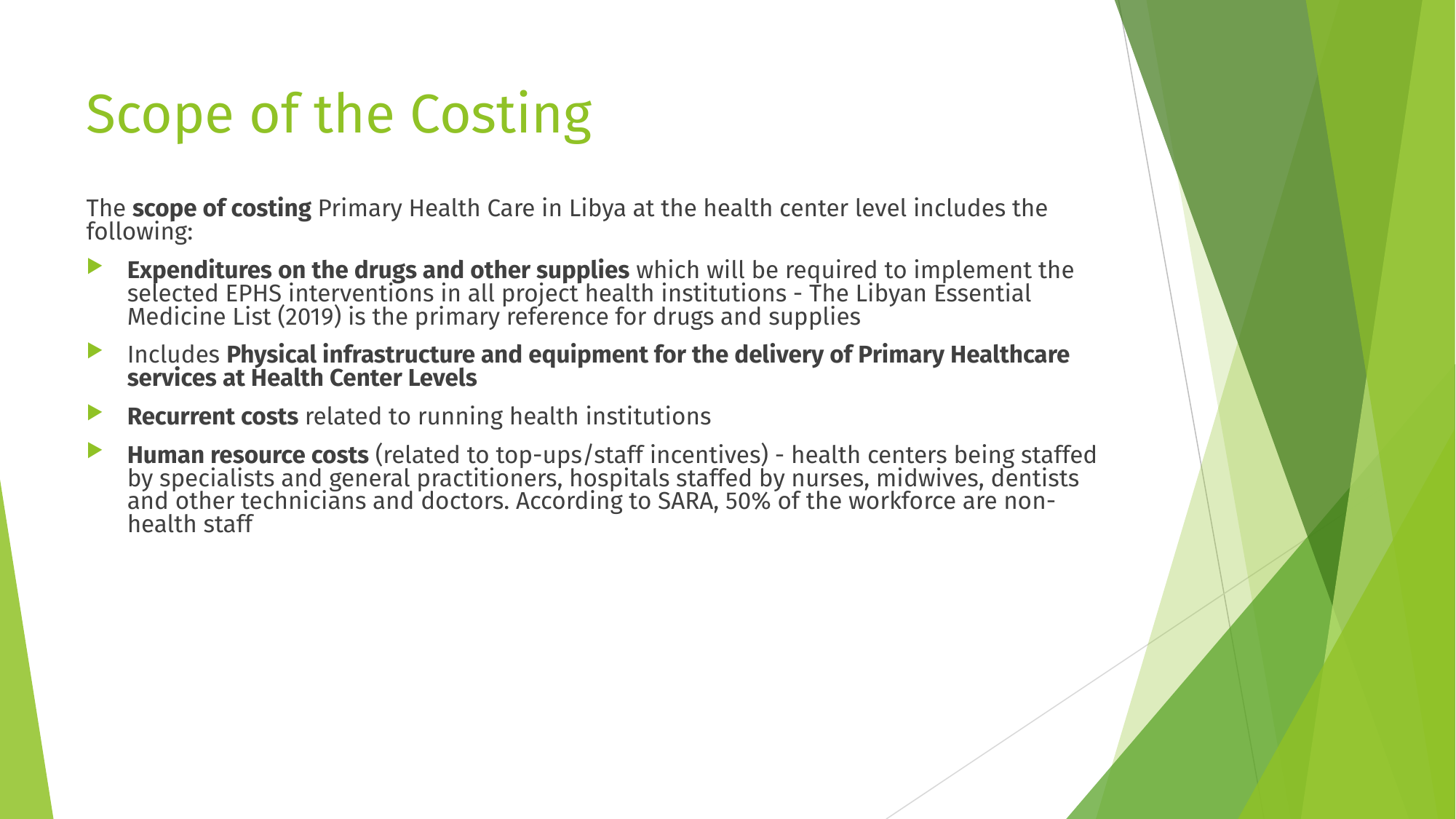

# Scope of the Costing
The scope of costing Primary Health Care in Libya at the health center level includes the following:
Expenditures on the drugs and other supplies which will be required to implement the selected EPHS interventions in all project health institutions - The Libyan Essential Medicine List (2019) is the primary reference for drugs and supplies
Includes Physical infrastructure and equipment for the delivery of Primary Healthcare services at Health Center Levels
Recurrent costs related to running health institutions
Human resource costs (related to top-ups/staff incentives) - health centers being staffed by specialists and general practitioners, hospitals staffed by nurses, midwives, dentists and other technicians and doctors. According to SARA, 50% of the workforce are non-health staff